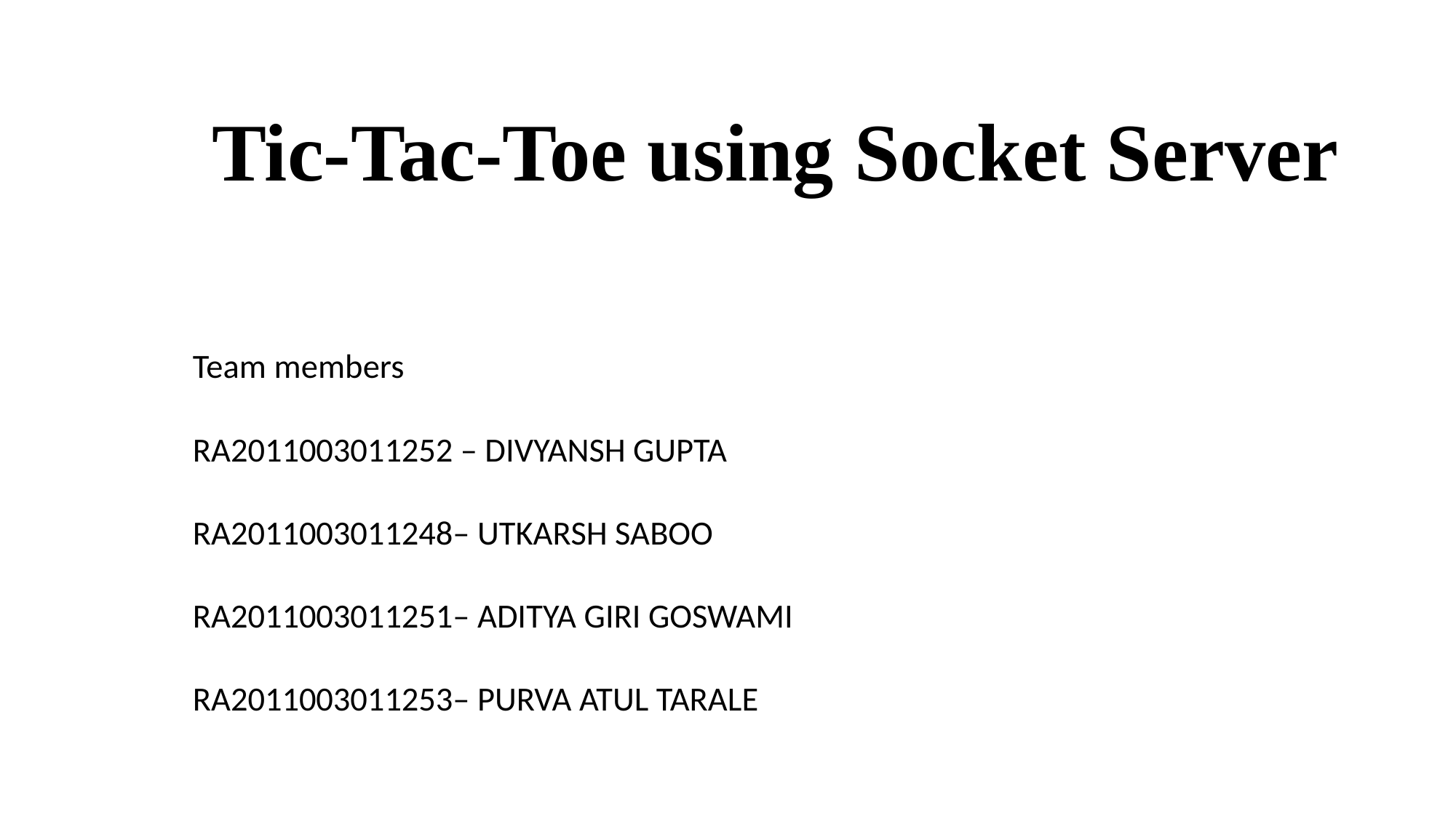

# Tic-Tac-Toe using Socket Server
Team members
RA2011003011252 – DIVYANSH GUPTA
RA2011003011248– UTKARSH SABOO
RA2011003011251– ADITYA GIRI GOSWAMI
RA2011003011253– PURVA ATUL TARALE